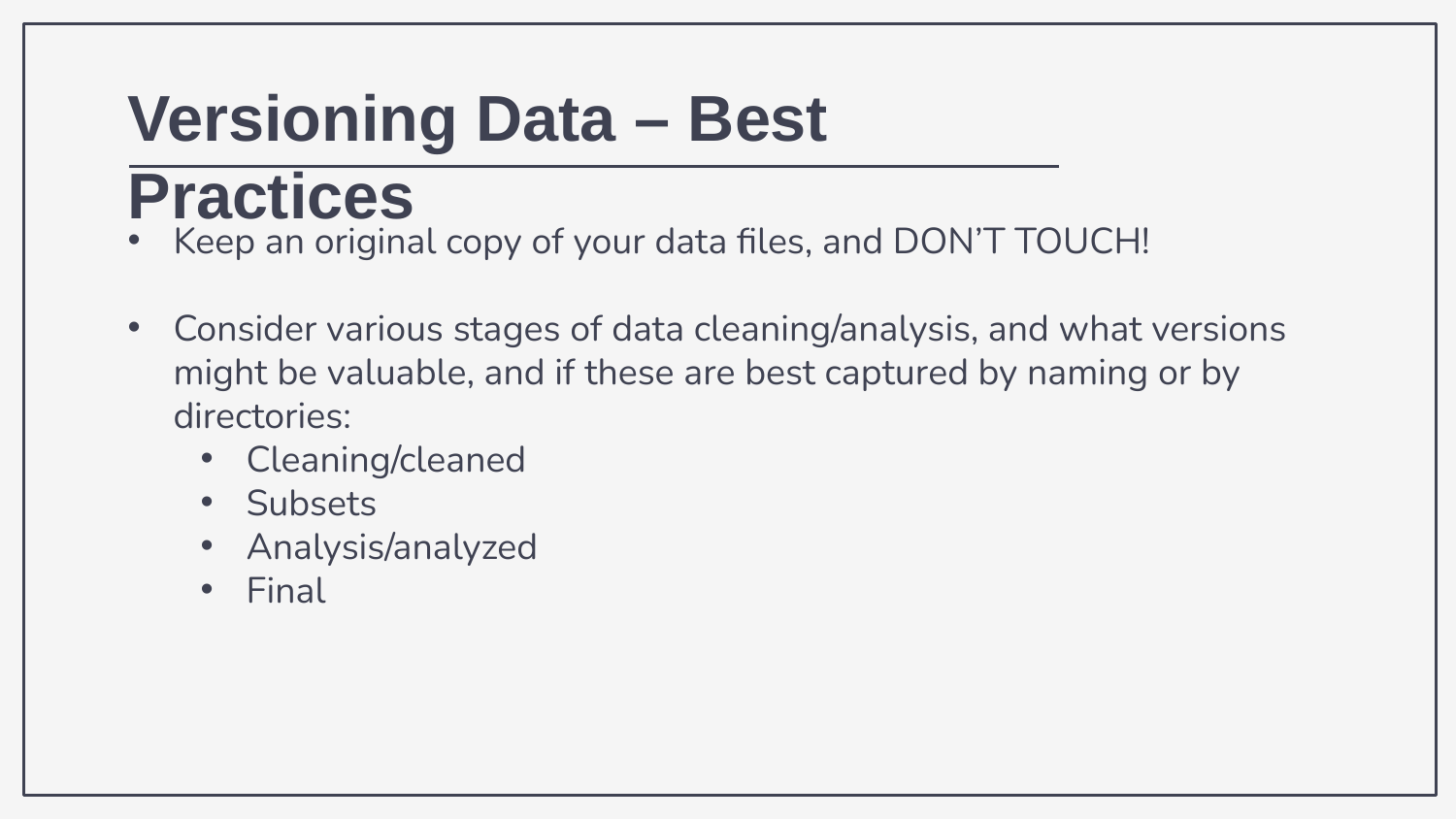

Versioning Data – Best Practices
Keep an original copy of your data files, and DON’T TOUCH!

Consider various stages of data cleaning/analysis, and what versions might be valuable, and if these are best captured by naming or by directories:
Cleaning/cleaned
Subsets
Analysis/analyzed
Final